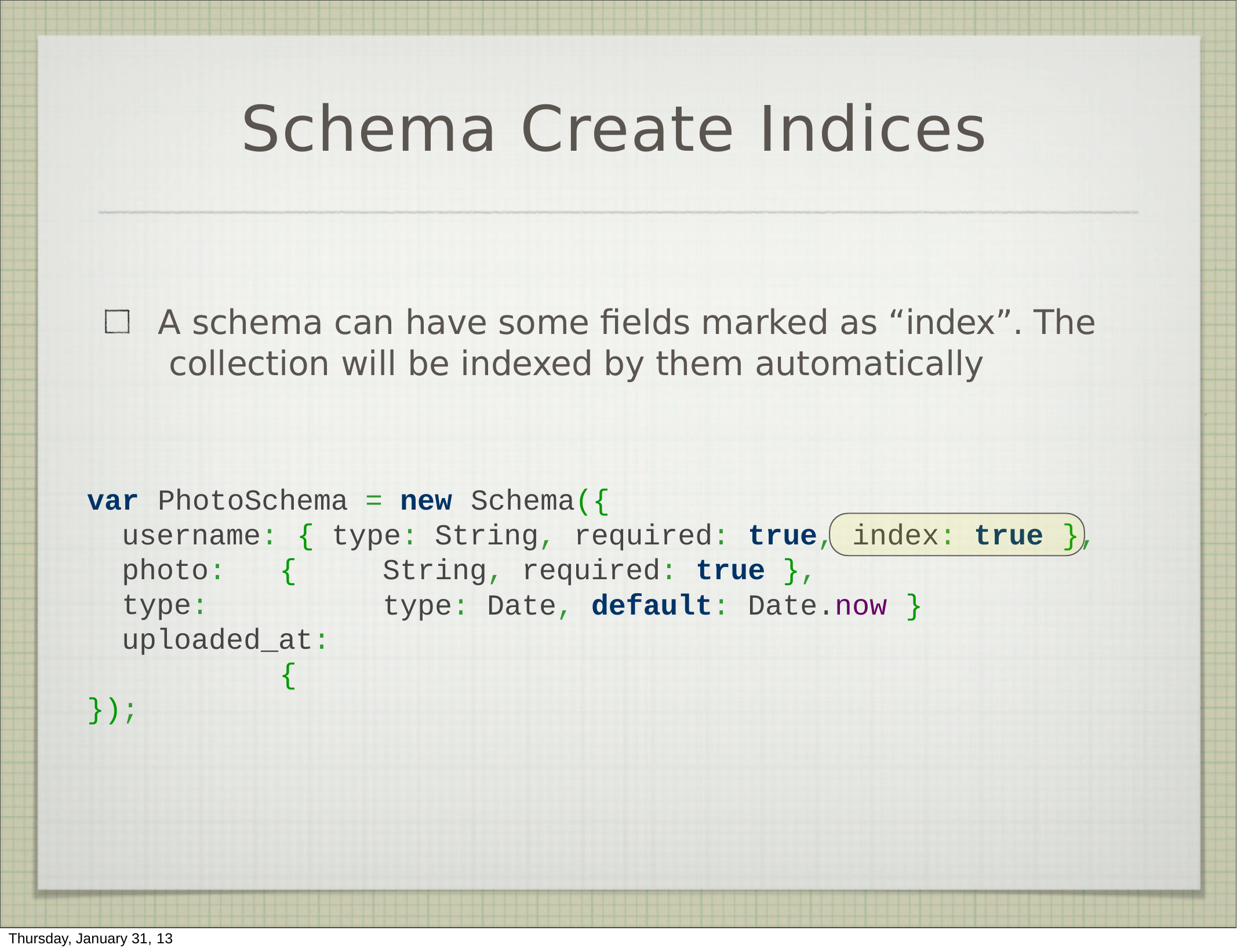

# Schema Create Indices
A schema can have some fields marked as “index”. The  collection will be indexed by them automatically

var	PhotoSchema
=
new	Schema({

username:	{	type:
String,
required:
true,
index:
true	},
photo:	{	type:  uploaded_at:	{
});
String,
required:
true
},
type:
Date,
default:
Date.now	}
Thursday, January 31, 13